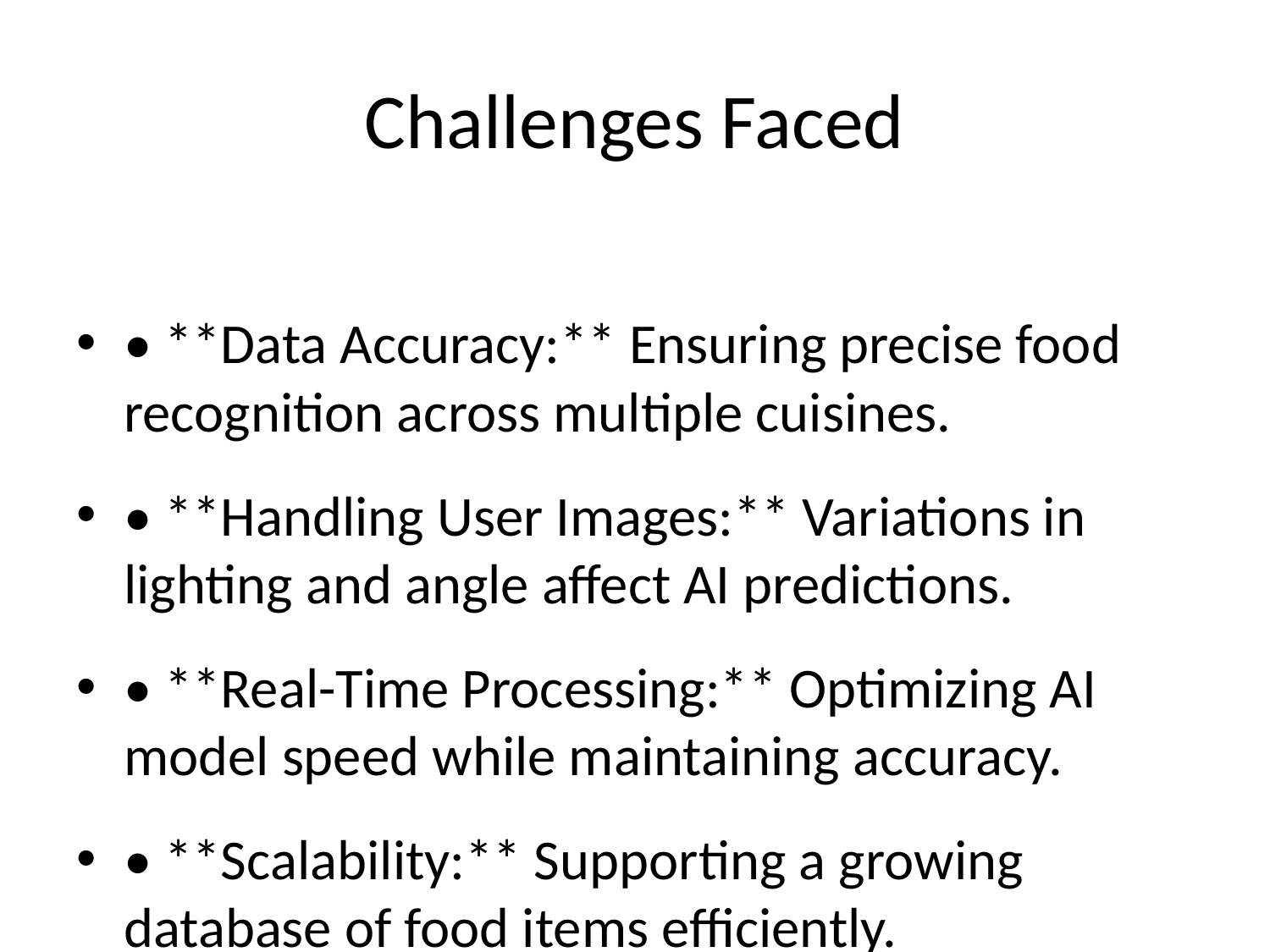

# Challenges Faced

• **Data Accuracy:** Ensuring precise food recognition across multiple cuisines.
• **Handling User Images:** Variations in lighting and angle affect AI predictions.
• **Real-Time Processing:** Optimizing AI model speed while maintaining accuracy.
• **Scalability:** Supporting a growing database of food items efficiently.
• **Cross-Device Compatibility:** Ensuring a seamless experience across all devices.